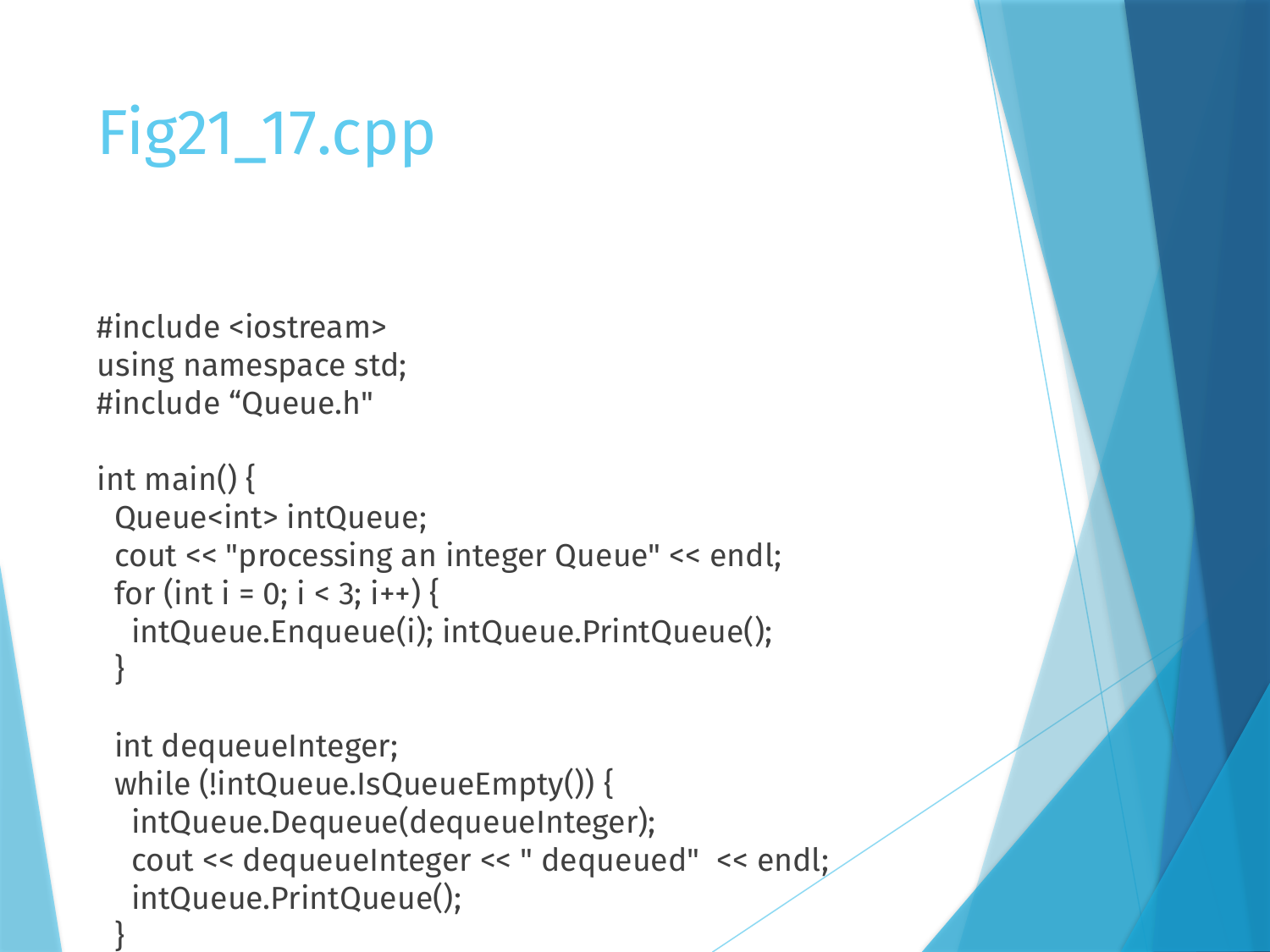

# Fig21_17.cpp
#include <iostream>
using namespace std;
#include “Queue.h"

int main() {
  Queue<int> intQueue;
  cout << "processing an integer Queue" << endl;
  for (int i = 0; i < 3; i++) {
    intQueue.Enqueue(i); intQueue.PrintQueue();
  }

  int dequeueInteger;
  while (!intQueue.IsQueueEmpty()) {
    intQueue.Dequeue(dequeueInteger);
    cout << dequeueInteger << " dequeued"  << endl;
    intQueue.PrintQueue();
  }